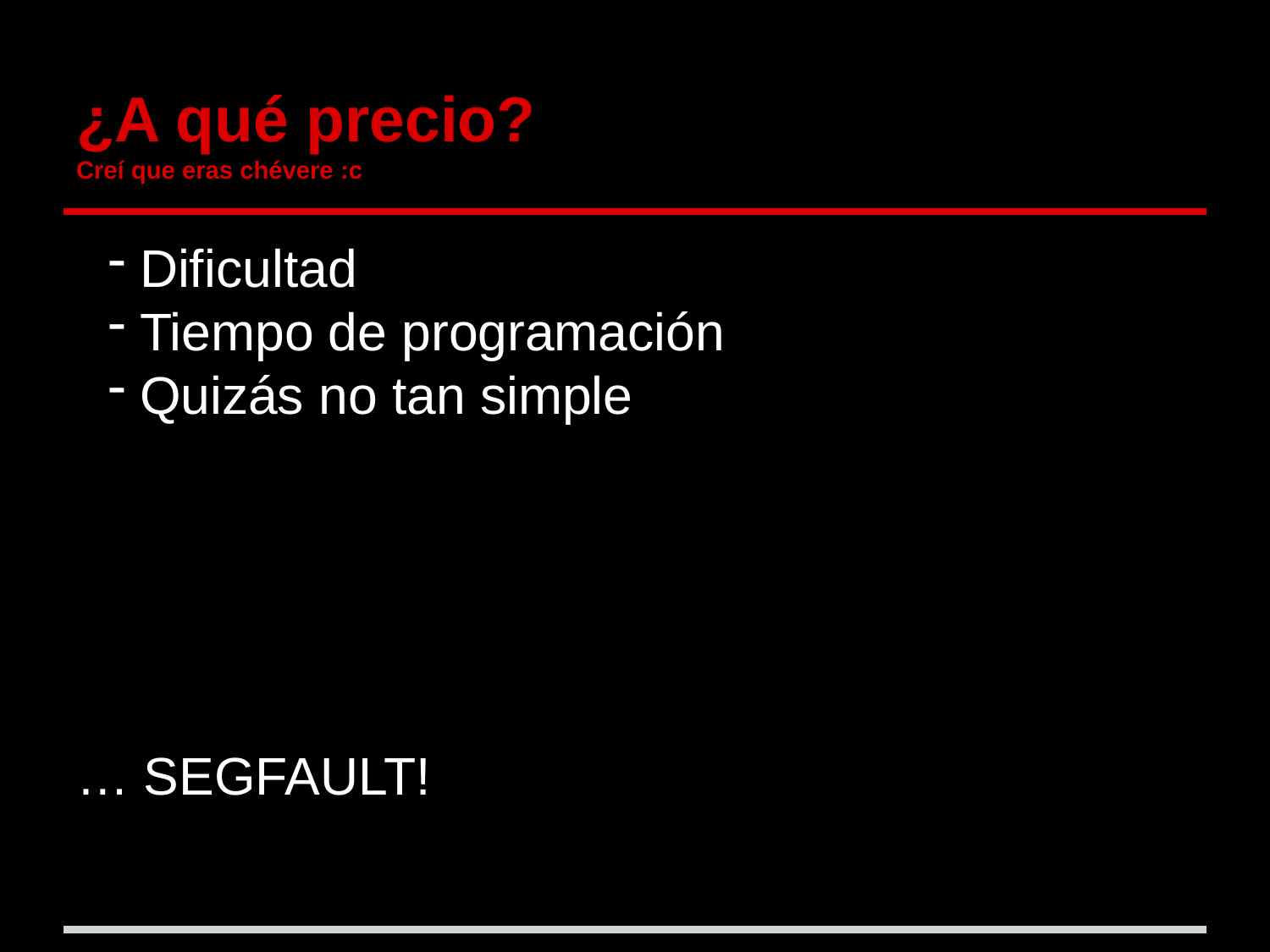

# ¿A qué precio? Creí que eras chévere :c
Dificultad
Tiempo de programación
Quizás no tan simple

… SEGFAULT!